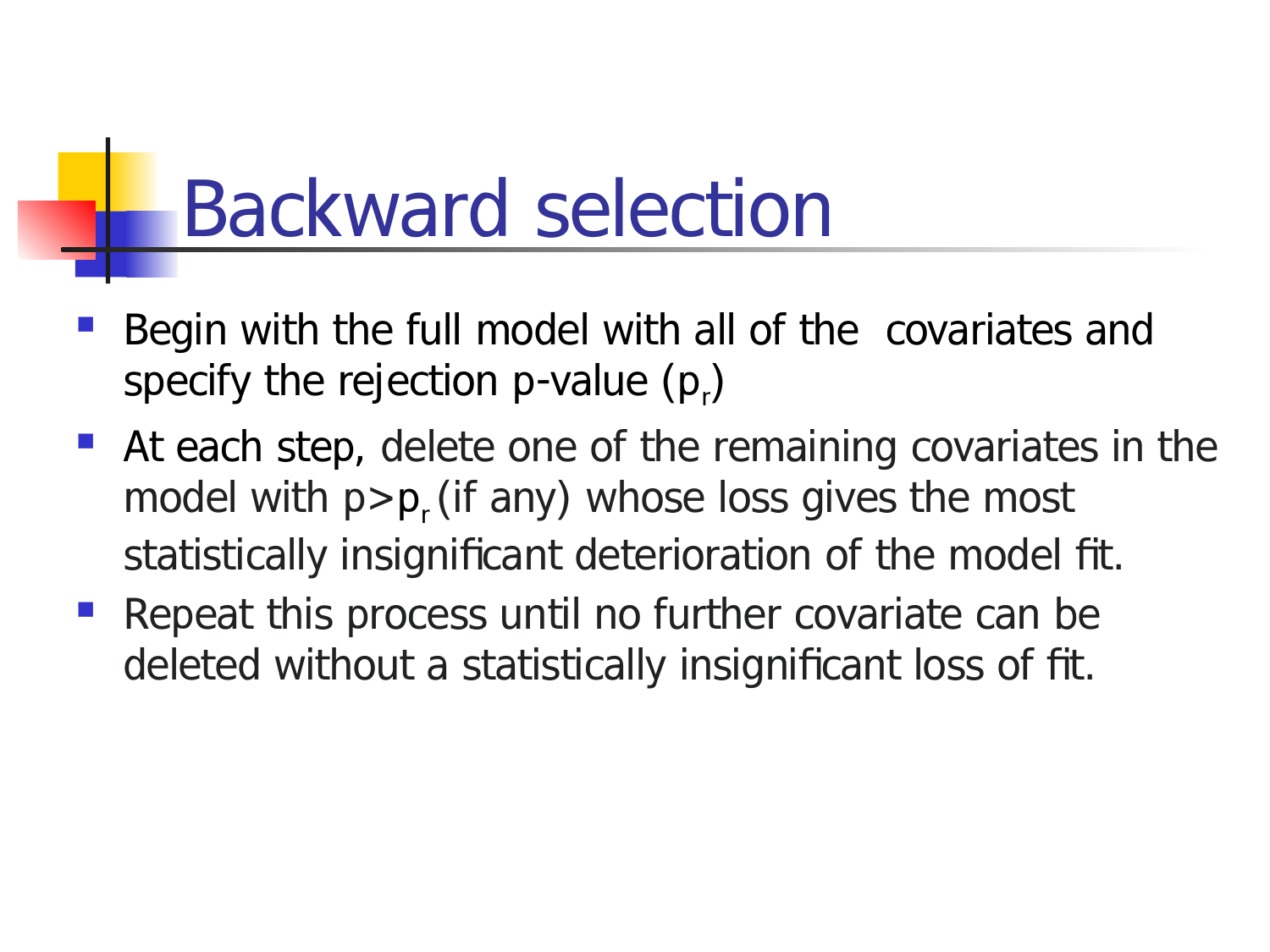

# Backward selection
Begin with the full model with all of the  covariates and specify the rejection p-value (pr)
At each step, delete one of the remaining covariates in the model with p>pr (if any) whose loss gives the most statistically insignificant deterioration of the model fit.
Repeat this process until no further covariate can be deleted without a statistically insignificant loss of fit.